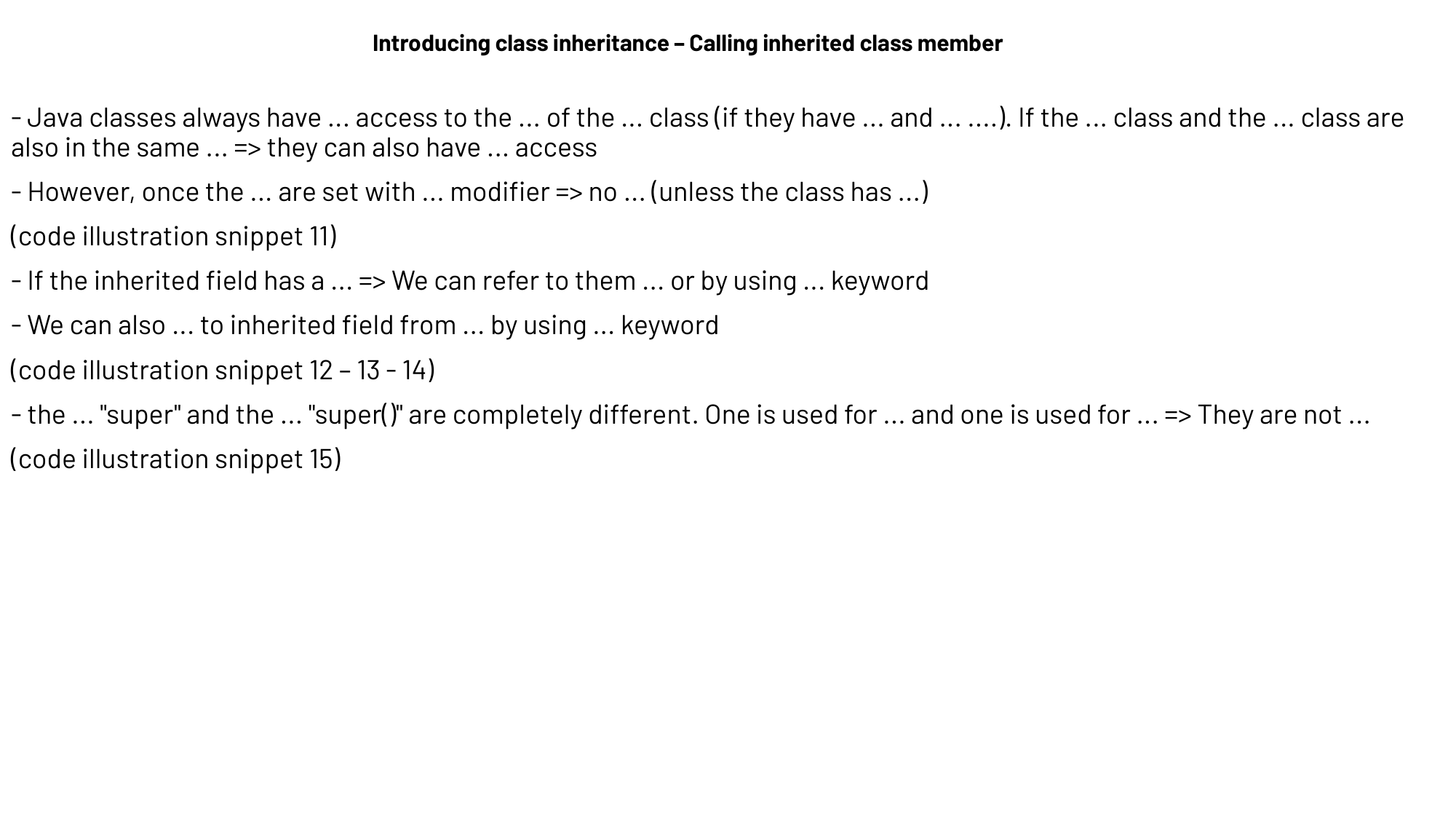

Introducing class inheritance – Calling inherited class member
- Java classes always have ... access to the ... of the ... class (if they have ... and ... ....). If the ... class and the ... class are also in the same ... => they can also have ... access
- However, once the ... are set with ... modifier => no ... (unless the class has ...)
(code illustration snippet 11)
- If the inherited field has a ... => We can refer to them ... or by using ... keyword
- We can also ... to inherited field from ... by using ... keyword
(code illustration snippet 12 – 13 - 14)
- the ... "super" and the ... "super()" are completely different. One is used for ... and one is used for ... => They are not ...
(code illustration snippet 15)